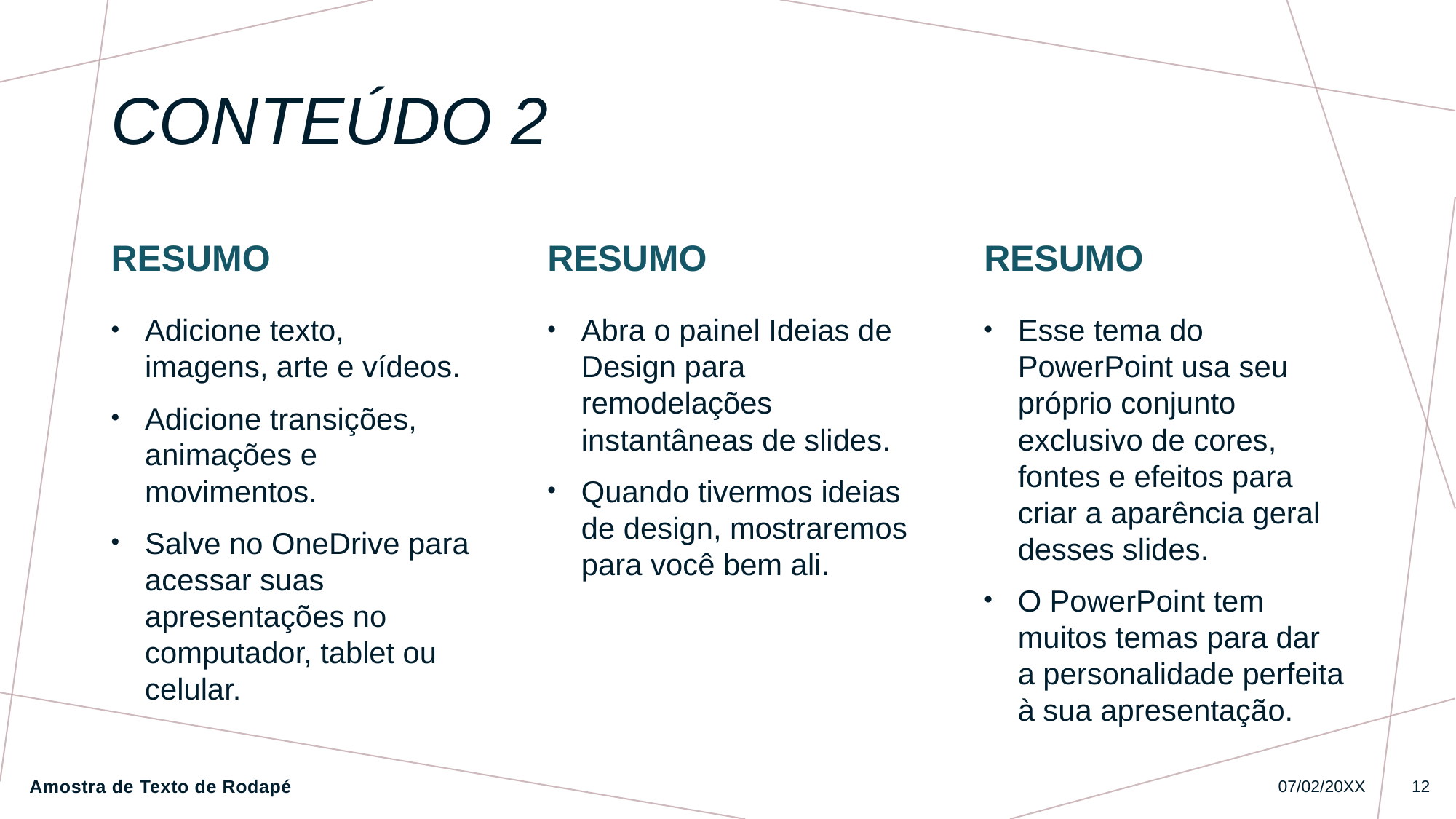

# Conteúdo 2
Resumo
resumo
resumo
Adicione texto, imagens, arte e vídeos.
Adicione transições, animações e movimentos.
Salve no OneDrive para acessar suas apresentações no computador, tablet ou celular.
Abra o painel Ideias de Design para remodelações instantâneas de slides.
Quando tivermos ideias de design, mostraremos para você bem ali.
Esse tema do PowerPoint usa seu próprio conjunto exclusivo de cores, fontes e efeitos para criar a aparência geral desses slides.
O PowerPoint tem muitos temas para dar a personalidade perfeita à sua apresentação.
Amostra de Texto de Rodapé
07/02/20XX
12